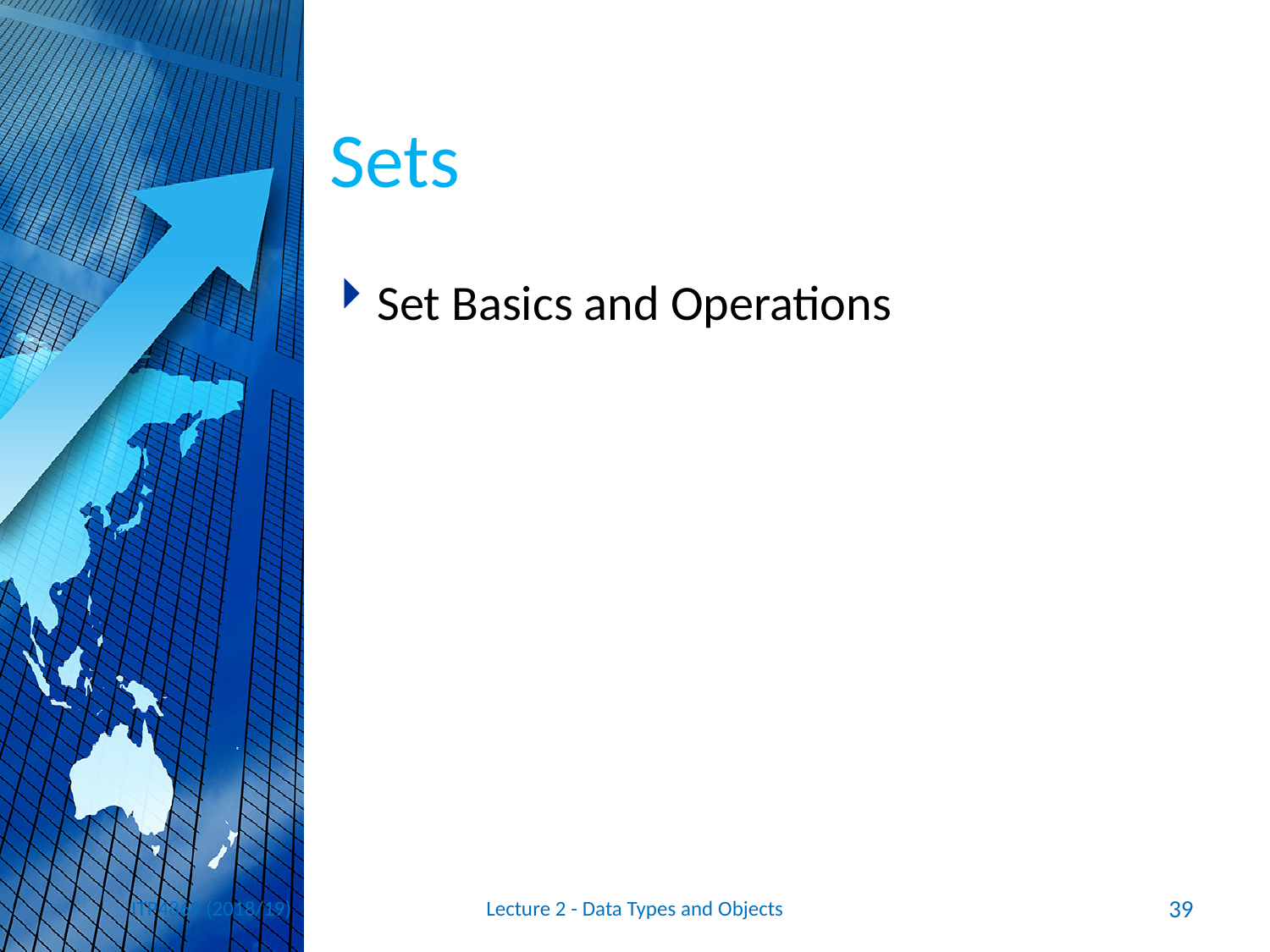

# Sets
Set Basics and Operations
ITP4869 (2018/19)
Lecture 2 - Data Types and Objects
39